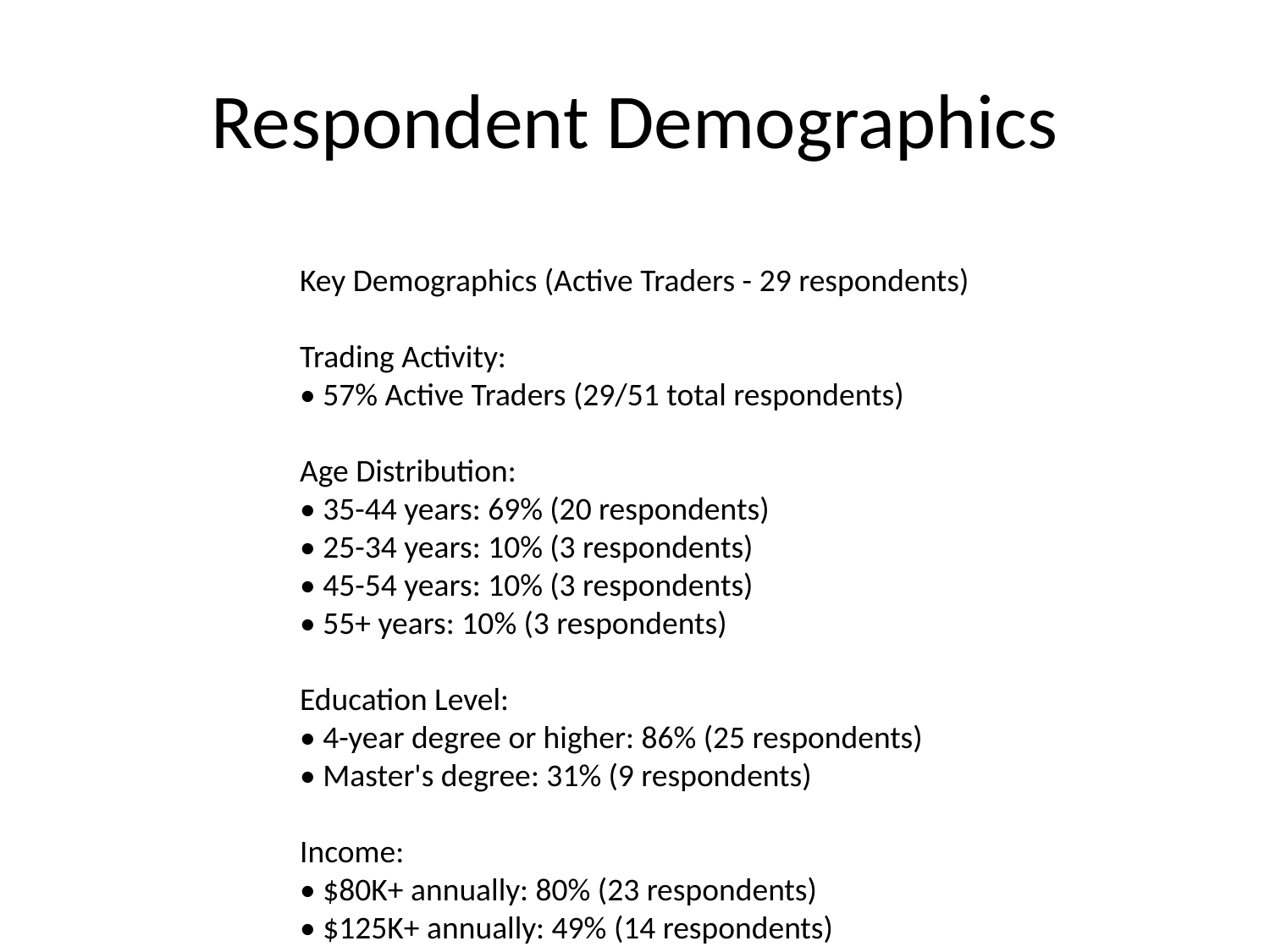

# Respondent Demographics

Key Demographics (Active Traders - 29 respondents)

Trading Activity:
• 57% Active Traders (29/51 total respondents)

Age Distribution:
• 35-44 years: 69% (20 respondents)
• 25-34 years: 10% (3 respondents)
• 45-54 years: 10% (3 respondents)
• 55+ years: 10% (3 respondents)

Education Level:
• 4-year degree or higher: 86% (25 respondents)
• Master's degree: 31% (9 respondents)

Income:
• $80K+ annually: 80% (23 respondents)
• $125K+ annually: 49% (14 respondents)